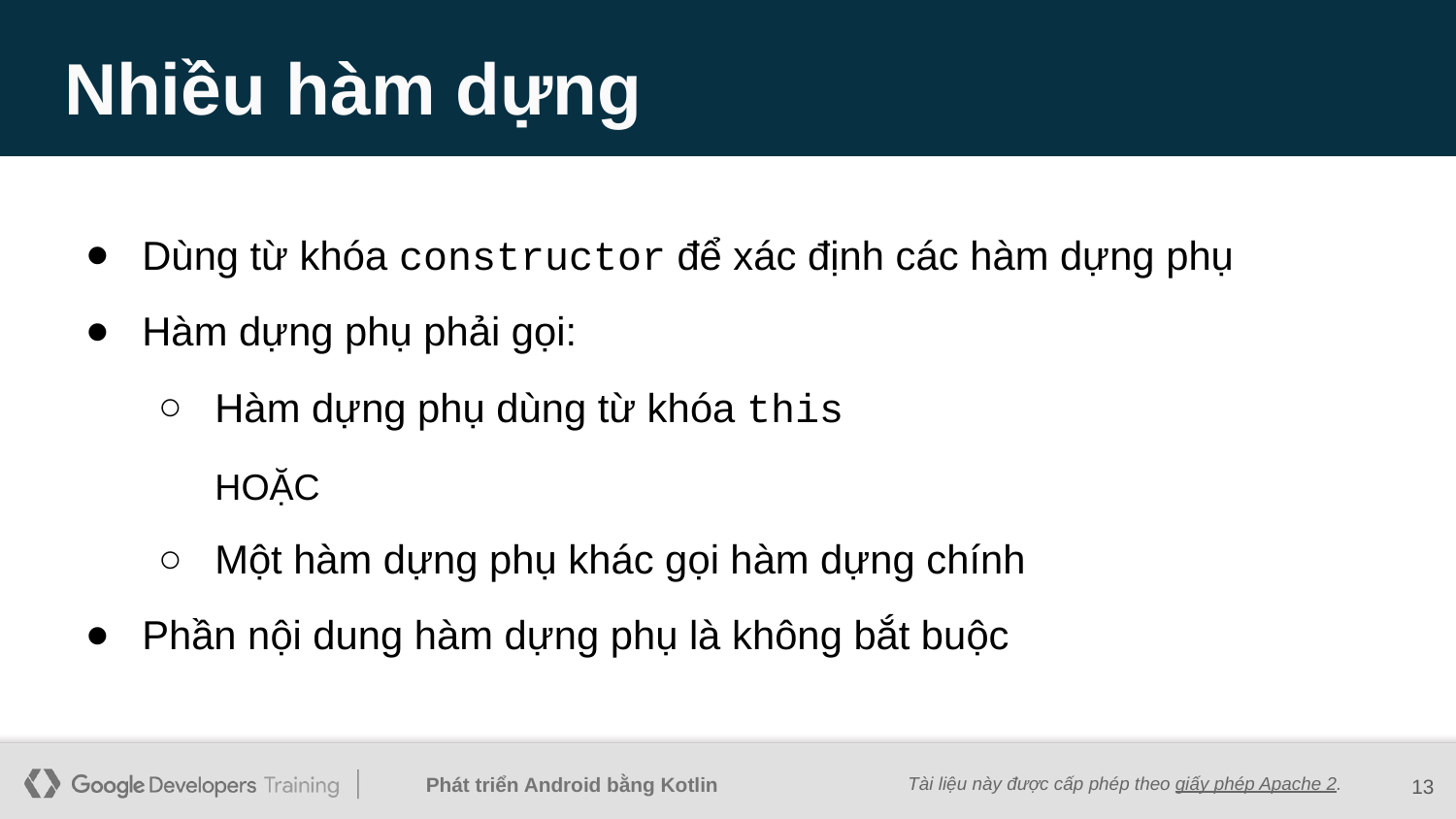

# Nhiều hàm dựng
Dùng từ khóa constructor để xác định các hàm dựng phụ
Hàm dựng phụ phải gọi:
Hàm dựng phụ dùng từ khóa this

Một hàm dựng phụ khác gọi hàm dựng chính
Phần nội dung hàm dựng phụ là không bắt buộc
HOẶC
13